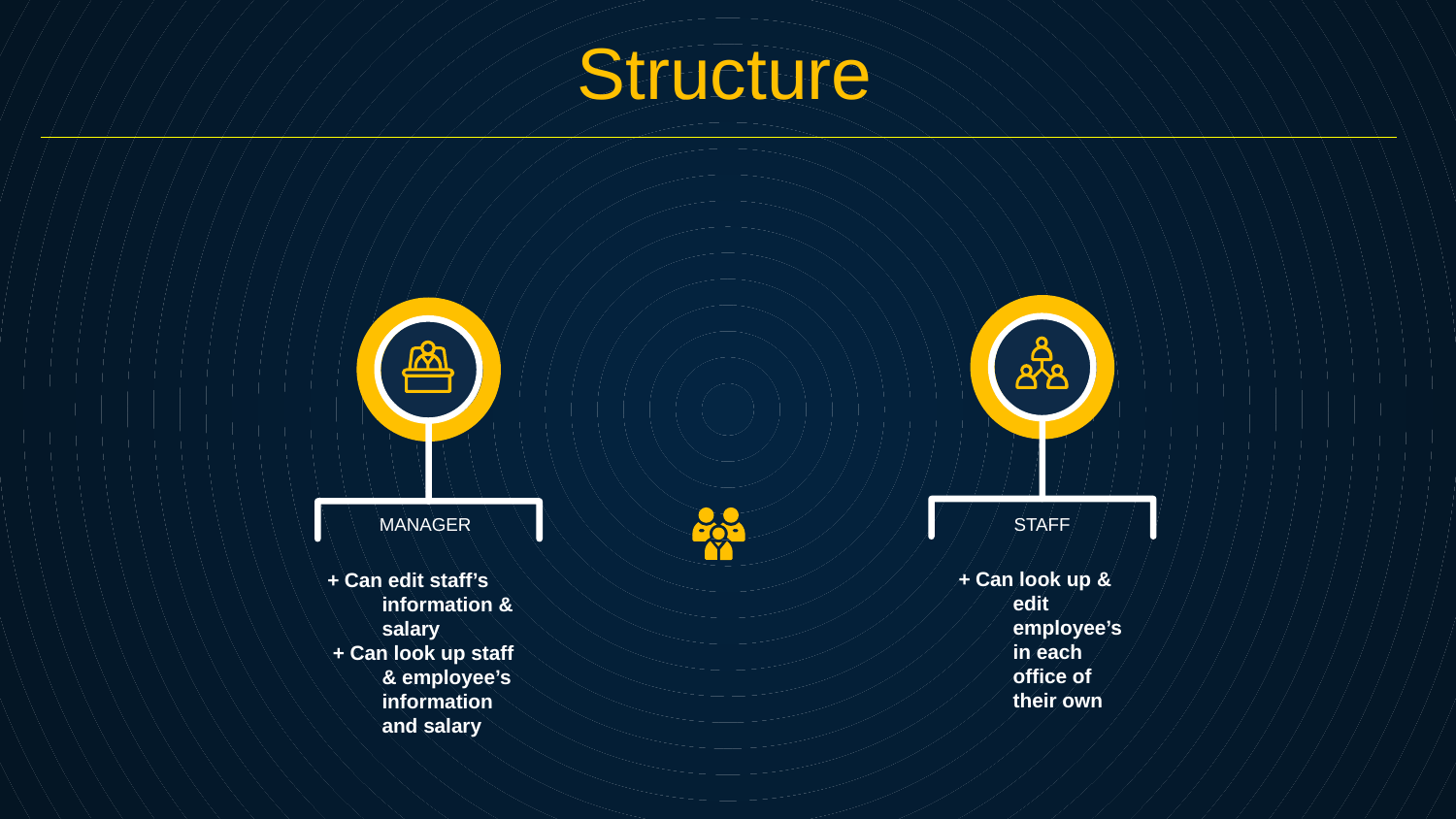

Structure​

MANAGER​
# STAFF
+ Can look up & edit employee’s in each office of their own
+ Can edit staff’s information & salary
 + Can look up staff & employee’s information and salary